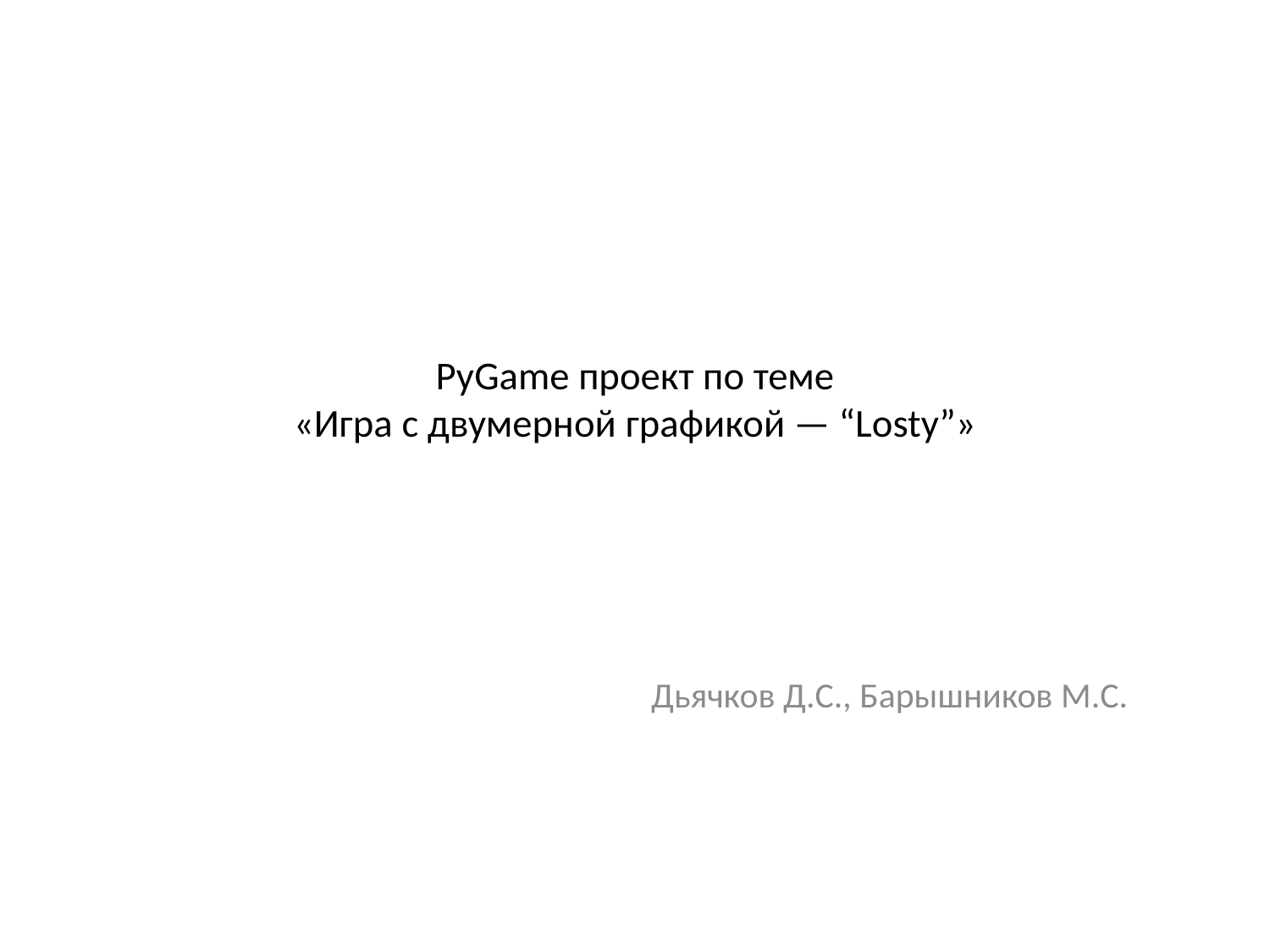

# PyGame проект по теме «Игра c двумерной графикой — “Losty”»
Дьячков Д.С., Барышников М.С.